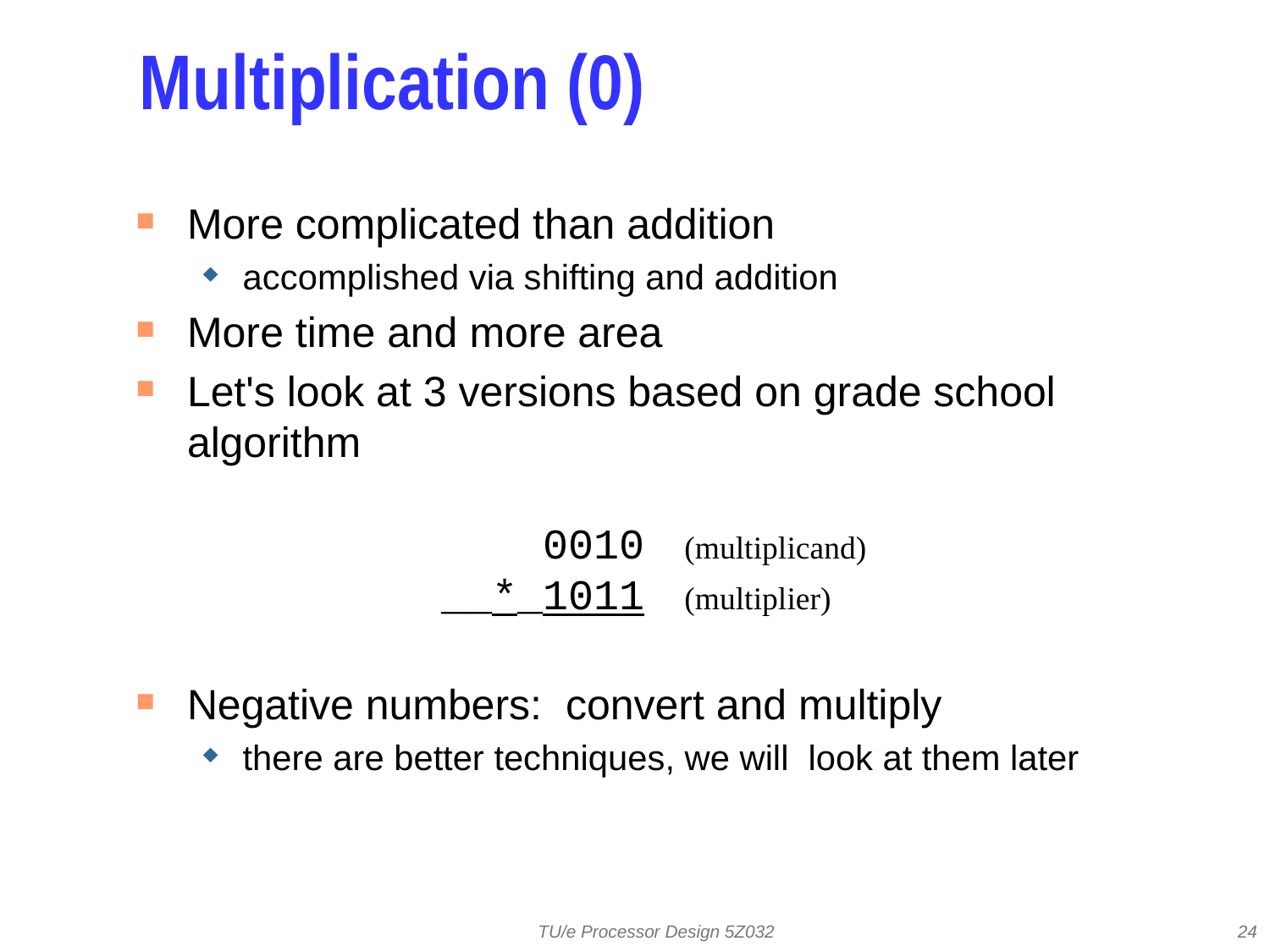

# Multiplication (0)

More complicated than addition
accomplished via shifting and addition
More time and more area
Let's look at 3 versions based on grade school algorithm
		    0010     (multiplicand)
		__*_1011     (multiplier)
Negative numbers:  convert and multiply
there are better techniques, we will  look at them later
TU/e Processor Design 5Z032
24